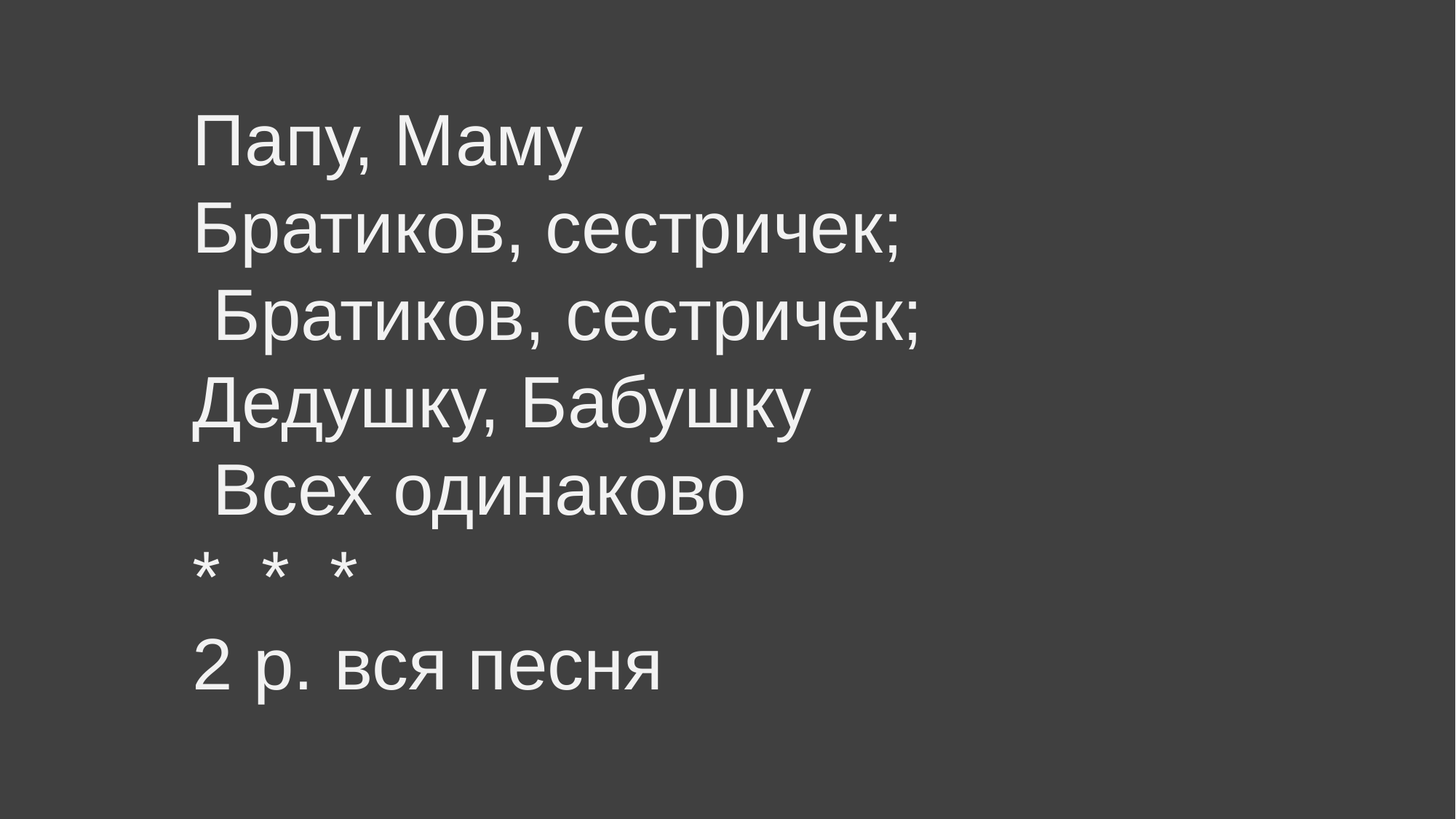

# Папу, Маму Братиков, сестричек; Братиков, сестричек; Дедушку, Бабушку Всех одинаково *  *  * 2 р. вся песня